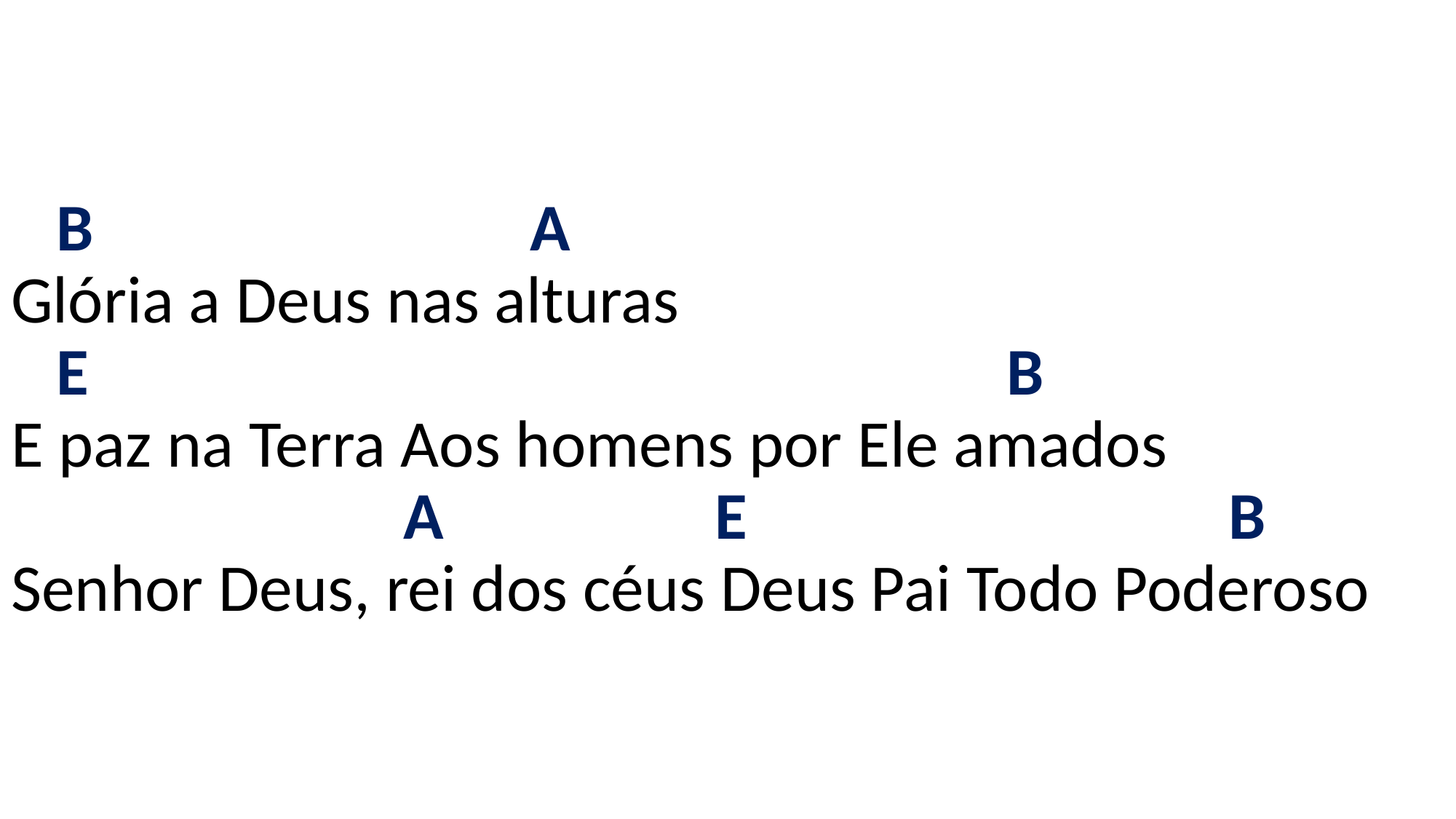

# B                             A Glória a Deus nas alturas E                                                             B E paz na Terra Aos homens por Ele amados A                  E                                B Senhor Deus, rei dos céus Deus Pai Todo Poderoso